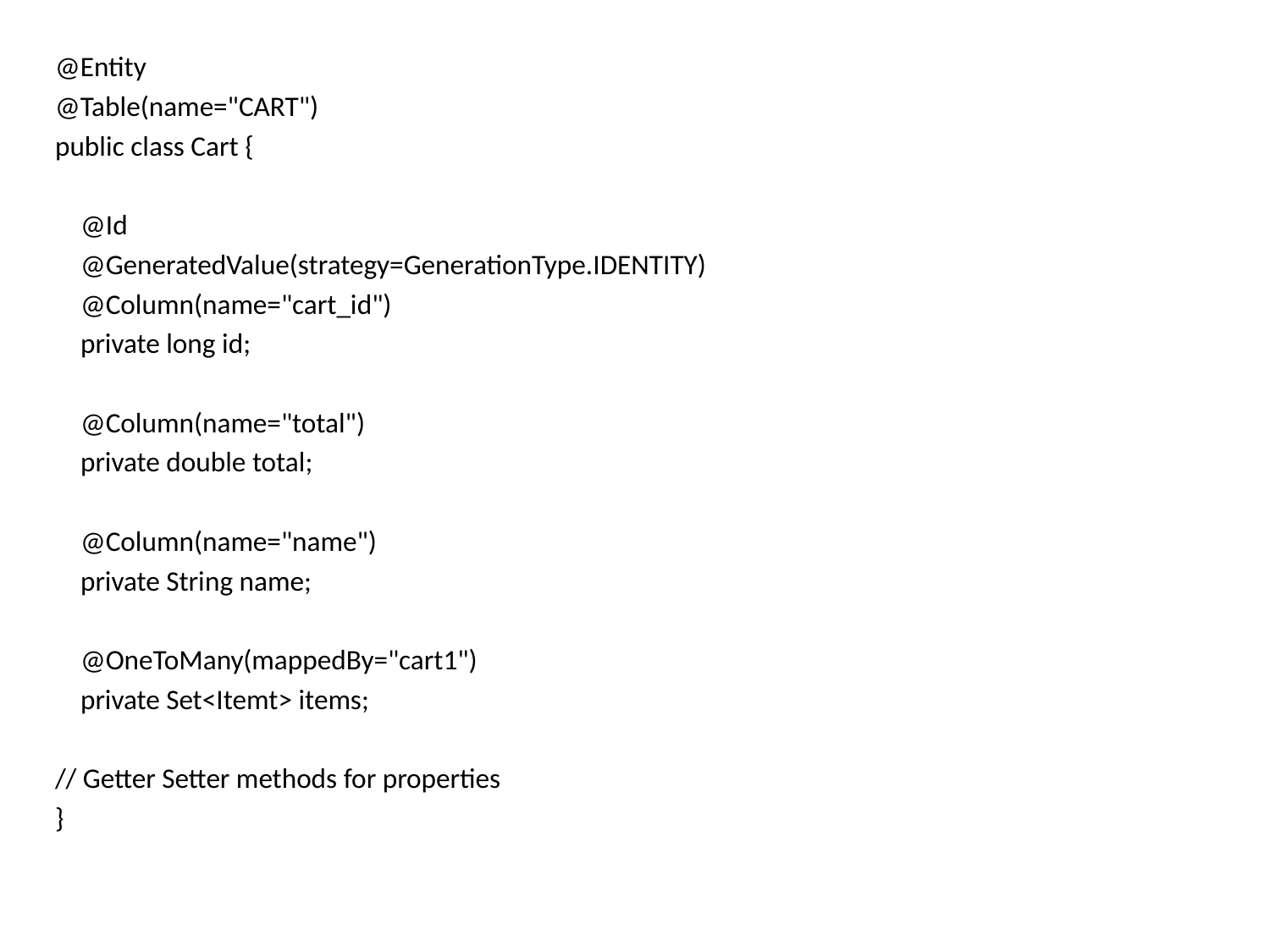

@Entity
@Table(name="CART")
public class Cart {

    @Id
    @GeneratedValue(strategy=GenerationType.IDENTITY)
    @Column(name="cart_id")
    private long id;

    @Column(name="total")
    private double total;

    @Column(name="name")
    private String name;

    @OneToMany(mappedBy="cart1")
    private Set<Itemt> items;

// Getter Setter methods for properties
}